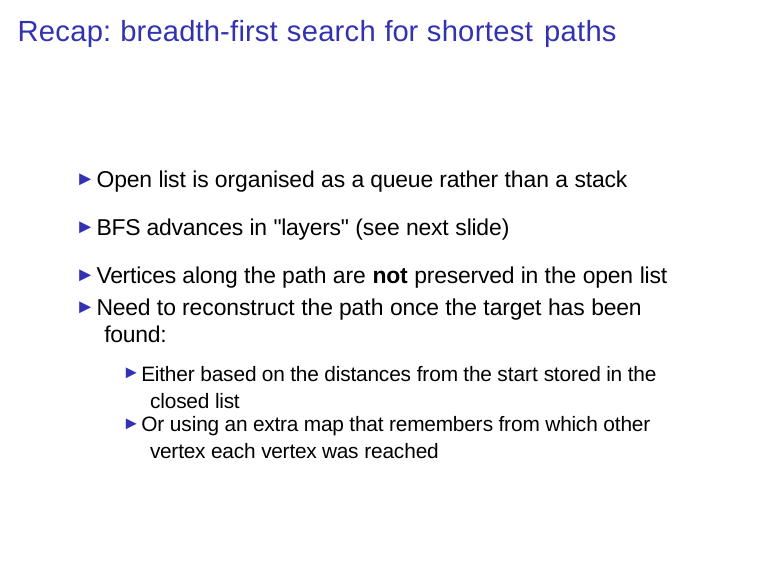

# Recap: breadth-first search for shortest paths
► Open list is organised as a queue rather than a stack
► BFS advances in "layers" (see next slide)
► Vertices along the path are not preserved in the open list
► Need to reconstruct the path once the target has been  found:
► Either based on the distances from the start stored in the  closed list
► Or using an extra map that remembers from which other  vertex each vertex was reached